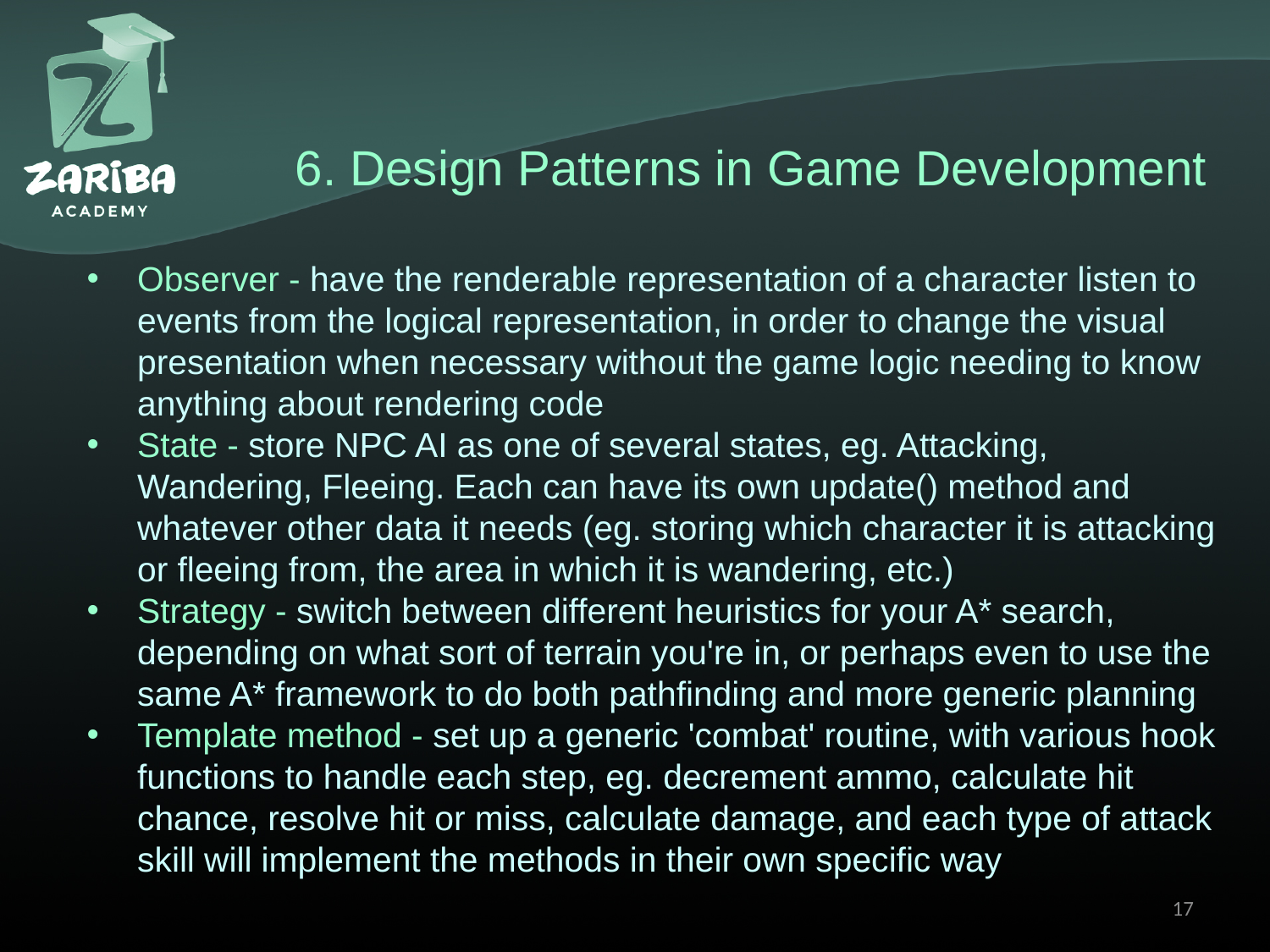

6. Design Patterns in Game Development
Observer - have the renderable representation of a character listen to events from the logical representation, in order to change the visual presentation when necessary without the game logic needing to know anything about rendering code
State - store NPC AI as one of several states, eg. Attacking, Wandering, Fleeing. Each can have its own update() method and whatever other data it needs (eg. storing which character it is attacking or fleeing from, the area in which it is wandering, etc.)
Strategy - switch between different heuristics for your A* search, depending on what sort of terrain you're in, or perhaps even to use the same A* framework to do both pathfinding and more generic planning
Template method - set up a generic 'combat' routine, with various hook functions to handle each step, eg. decrement ammo, calculate hit chance, resolve hit or miss, calculate damage, and each type of attack skill will implement the methods in their own specific way

17